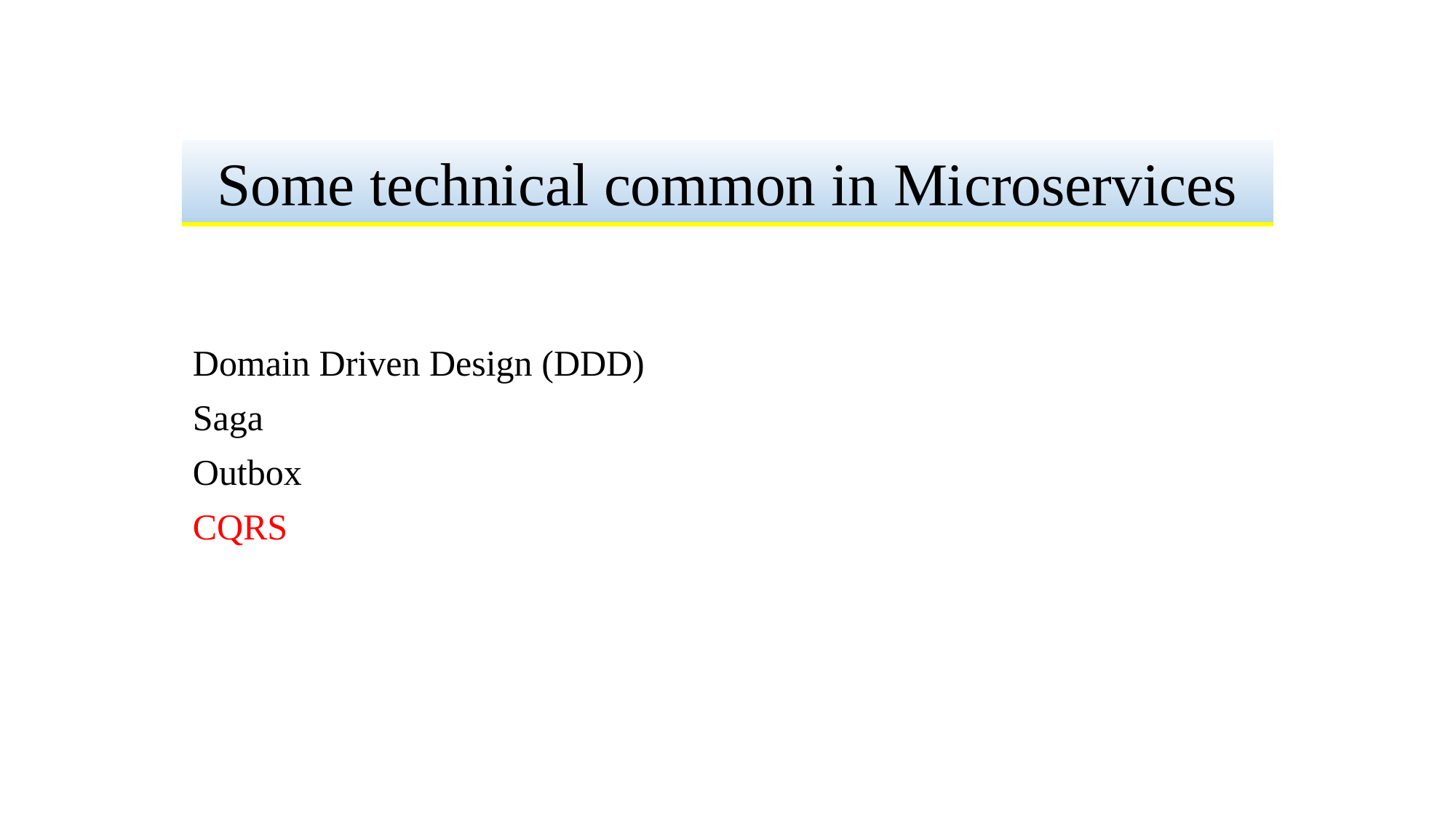

#
Some technical common in Microservices
Domain Driven Design (DDD)
Saga
Outbox
CQRS